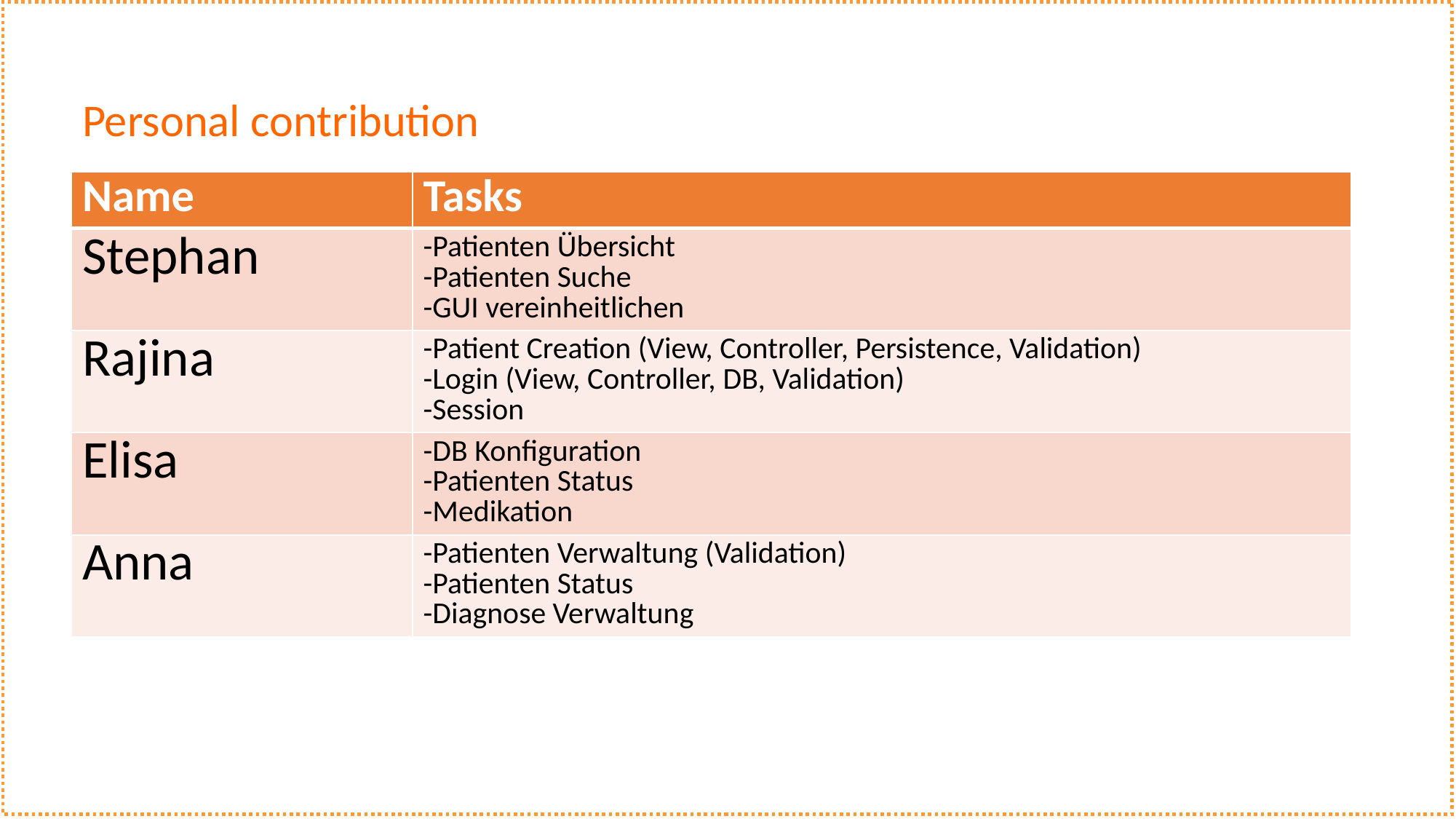

# Personal contribution

| Name | Tasks |
| --- | --- |
| Stephan | -Patienten Übersicht -Patienten Suche -GUI vereinheitlichen |
| Rajina | -Patient Creation (View, Controller, Persistence, Validation) -Login (View, Controller, DB, Validation) -Session |
| Elisa | -DB Konfiguration -Patienten Status -Medikation |
| Anna | -Patienten Verwaltung (Validation) -Patienten Status -Diagnose Verwaltung |